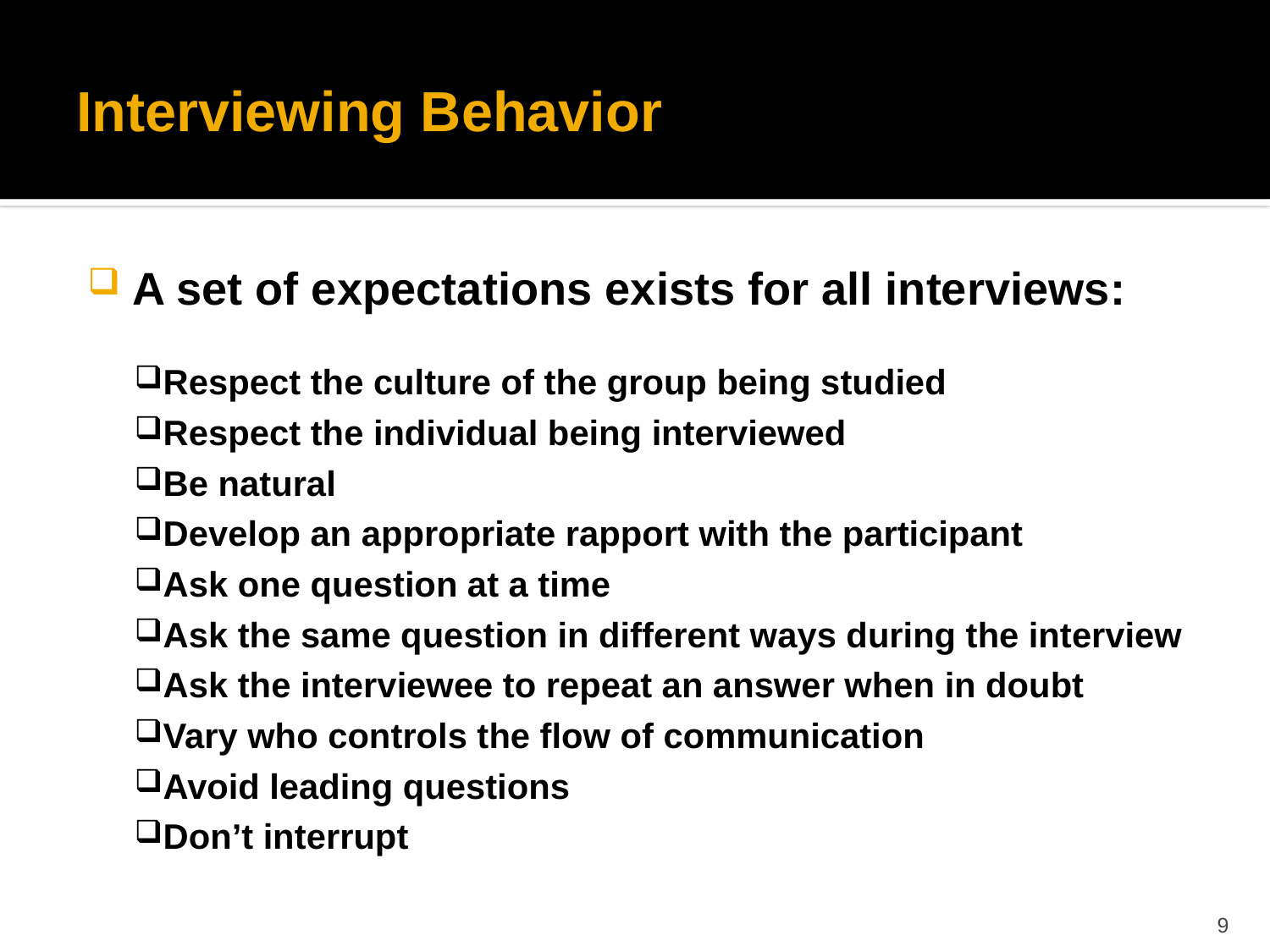

# Interviewing Behavior
A set of expectations exists for all interviews:

Respect the culture of the group being studied
Respect the individual being interviewed
Be natural
Develop an appropriate rapport with the participant
Ask one question at a time
Ask the same question in different ways during the interview
Ask the interviewee to repeat an answer when in doubt
Vary who controls the flow of communication
Avoid leading questions
Don’t interrupt

9